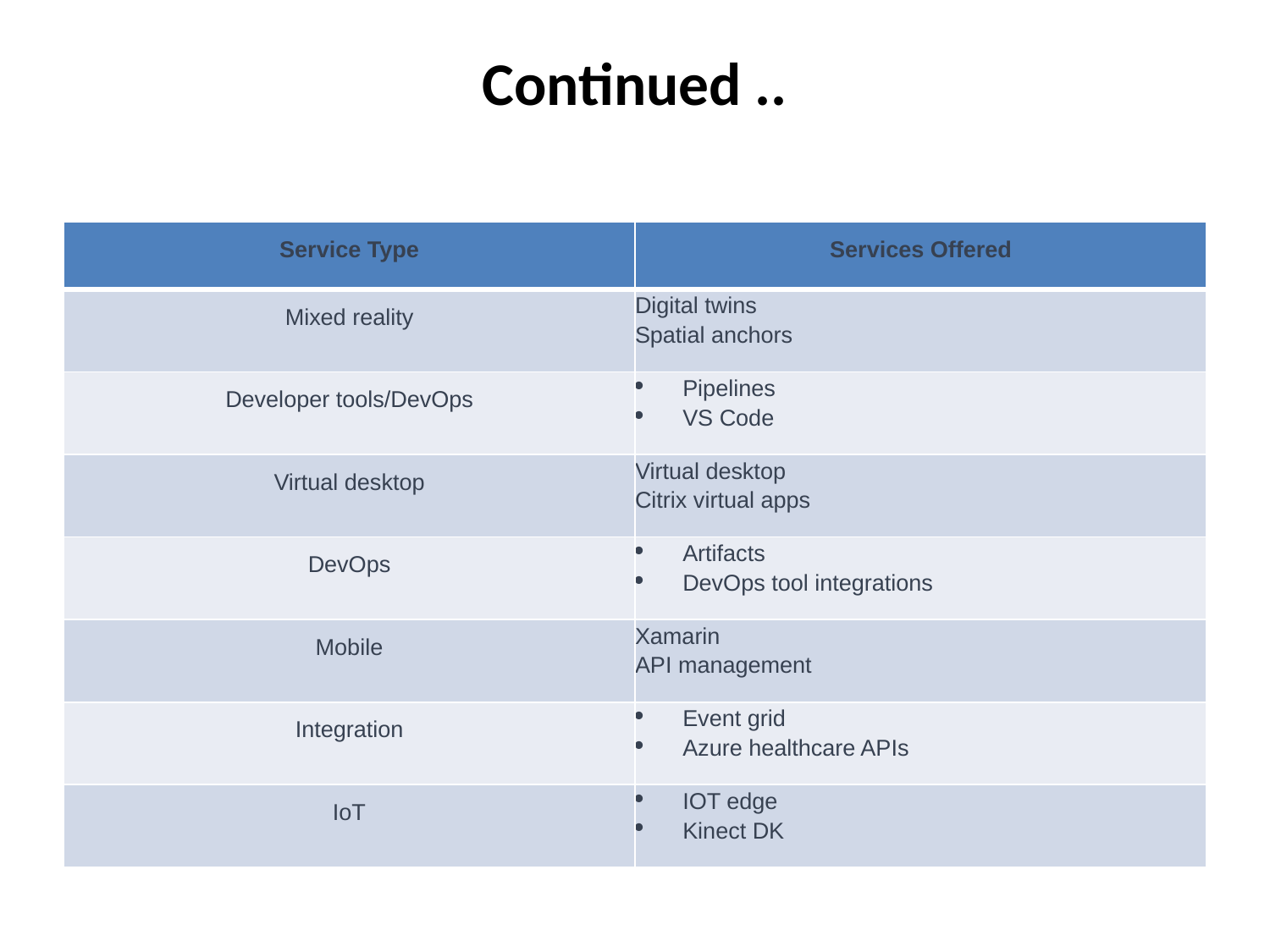

# Continued ..
| Service Type | Services Offered |
| --- | --- |
| Mixed reality | Digital twins Spatial anchors |
| Developer tools/DevOps | Pipelines VS Code |
| Virtual desktop | Virtual desktop Citrix virtual apps |
| DevOps | Artifacts DevOps tool integrations |
| Mobile | Xamarin API management |
| Integration | Event grid Azure healthcare APIs |
| IoT | IOT edge Kinect DK |